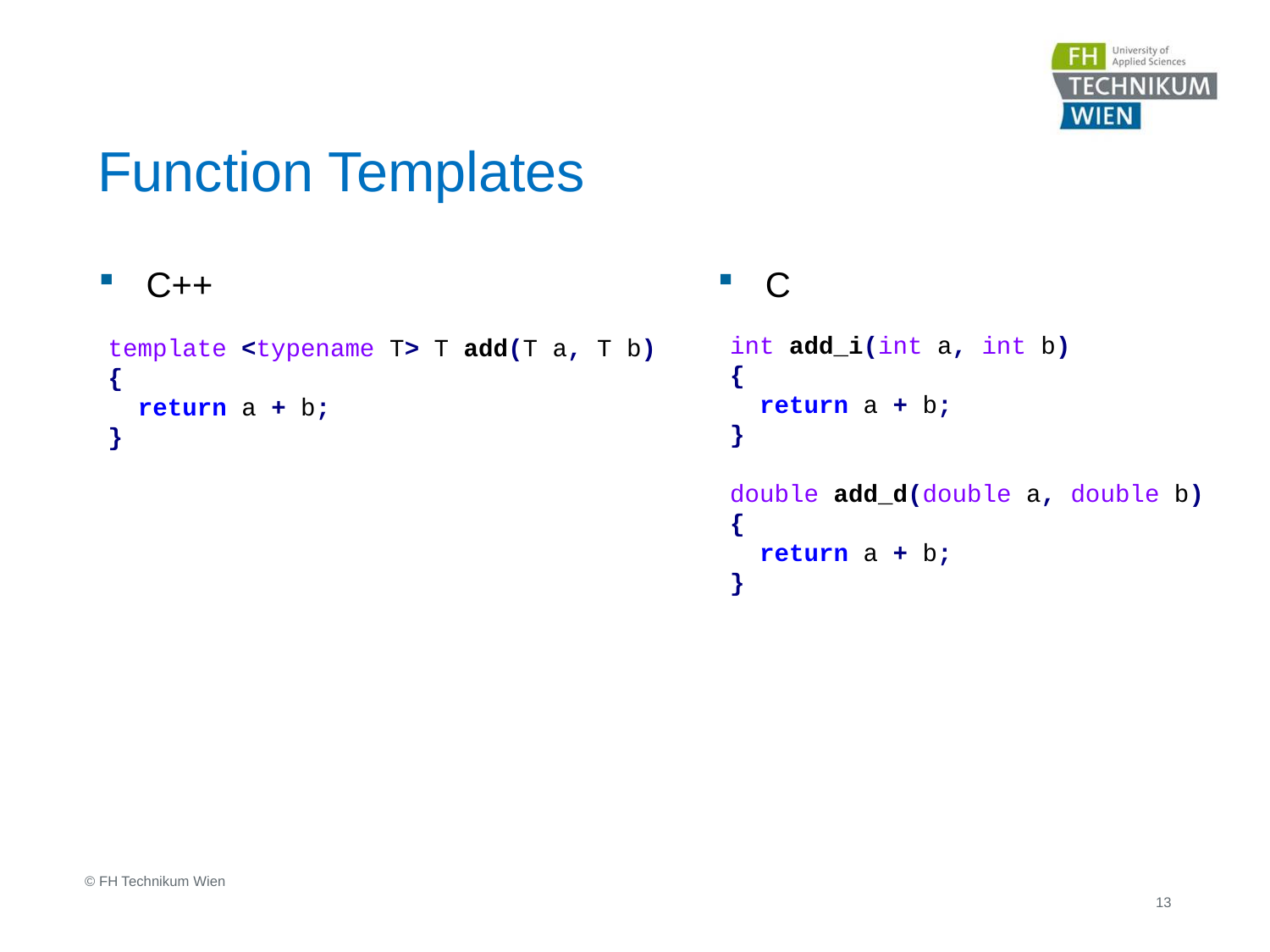

# Function Templates
C
C++
int add_i(int a, int b)
{
  return a + b;
}

double add_d(double a, double b)
{
  return a + b;
}
template <typename T> T add(T a, T b)
{
  return a + b;
}
© FH Technikum Wien

13